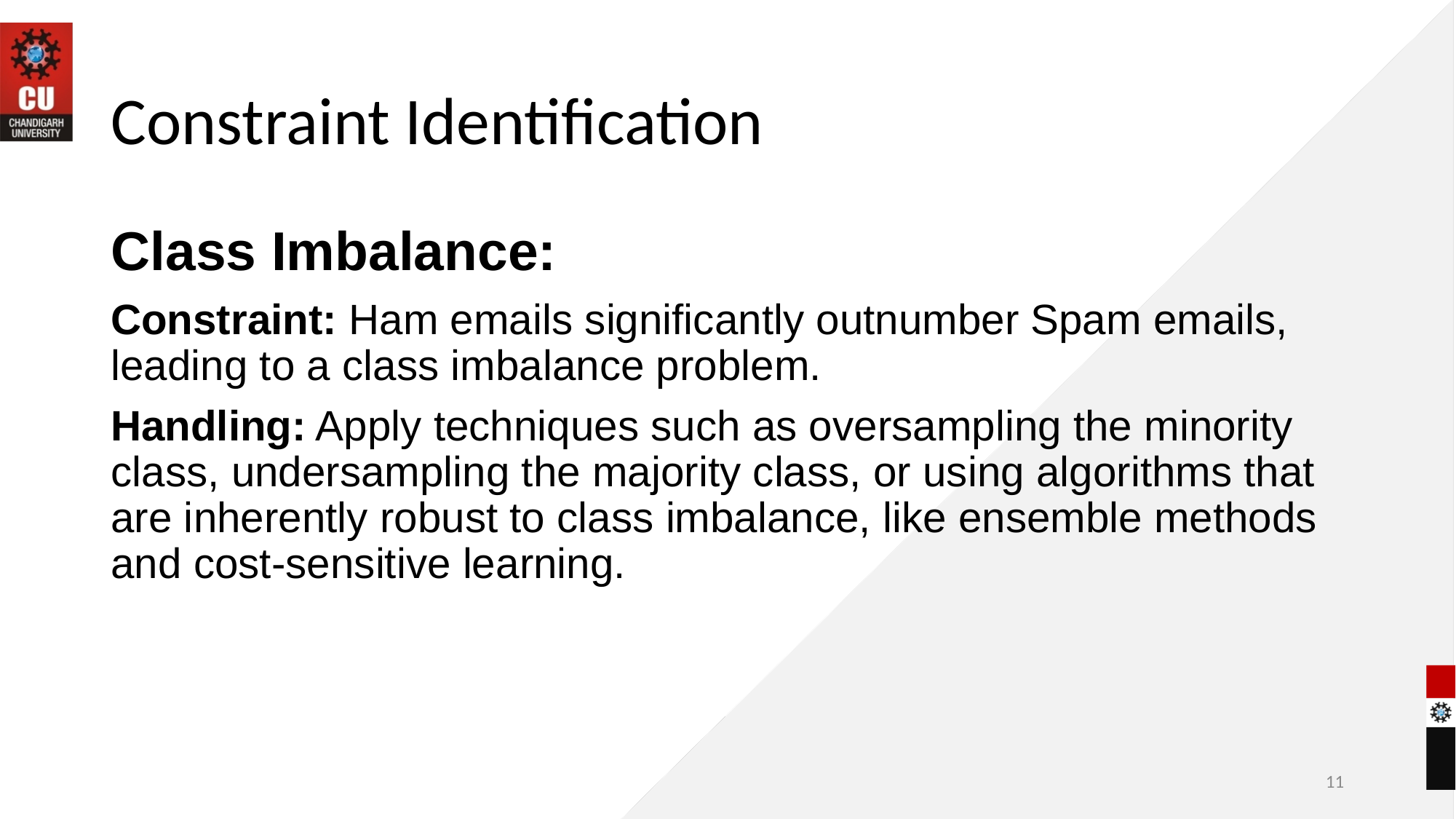

# Constraint Identification
Class Imbalance:
Constraint: Ham emails significantly outnumber Spam emails, leading to a class imbalance problem.
Handling: Apply techniques such as oversampling the minority class, undersampling the majority class, or using algorithms that are inherently robust to class imbalance, like ensemble methods and cost-sensitive learning.

11